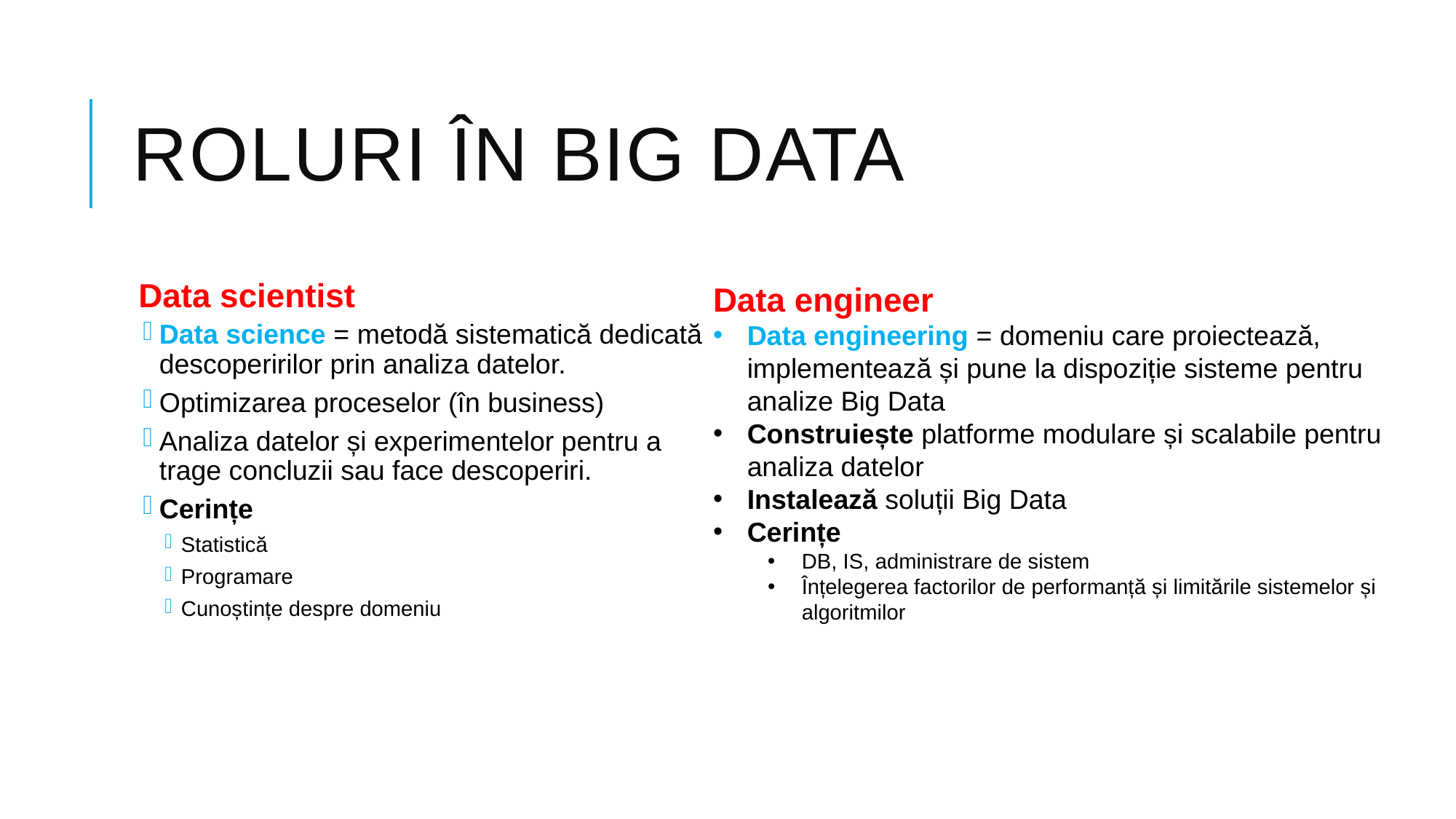

# Roluri în big data
Data scientist
Data science = metodă sistematică dedicată descoperirilor prin analiza datelor.
Optimizarea proceselor (în business)
Analiza datelor și experimentelor pentru a trage concluzii sau face descoperiri.
Cerințe
Statistică
Programare
Cunoștințe despre domeniu

Data engineer
Data engineering = domeniu care proiectează, implementează și pune la dispoziție sisteme pentru analize Big Data
Construiește platforme modulare și scalabile pentru analiza datelor
Instalează soluții Big Data
Cerințe
DB, IS, administrare de sistem
Înțelegerea factorilor de performanță și limitările sistemelor și algoritmilor